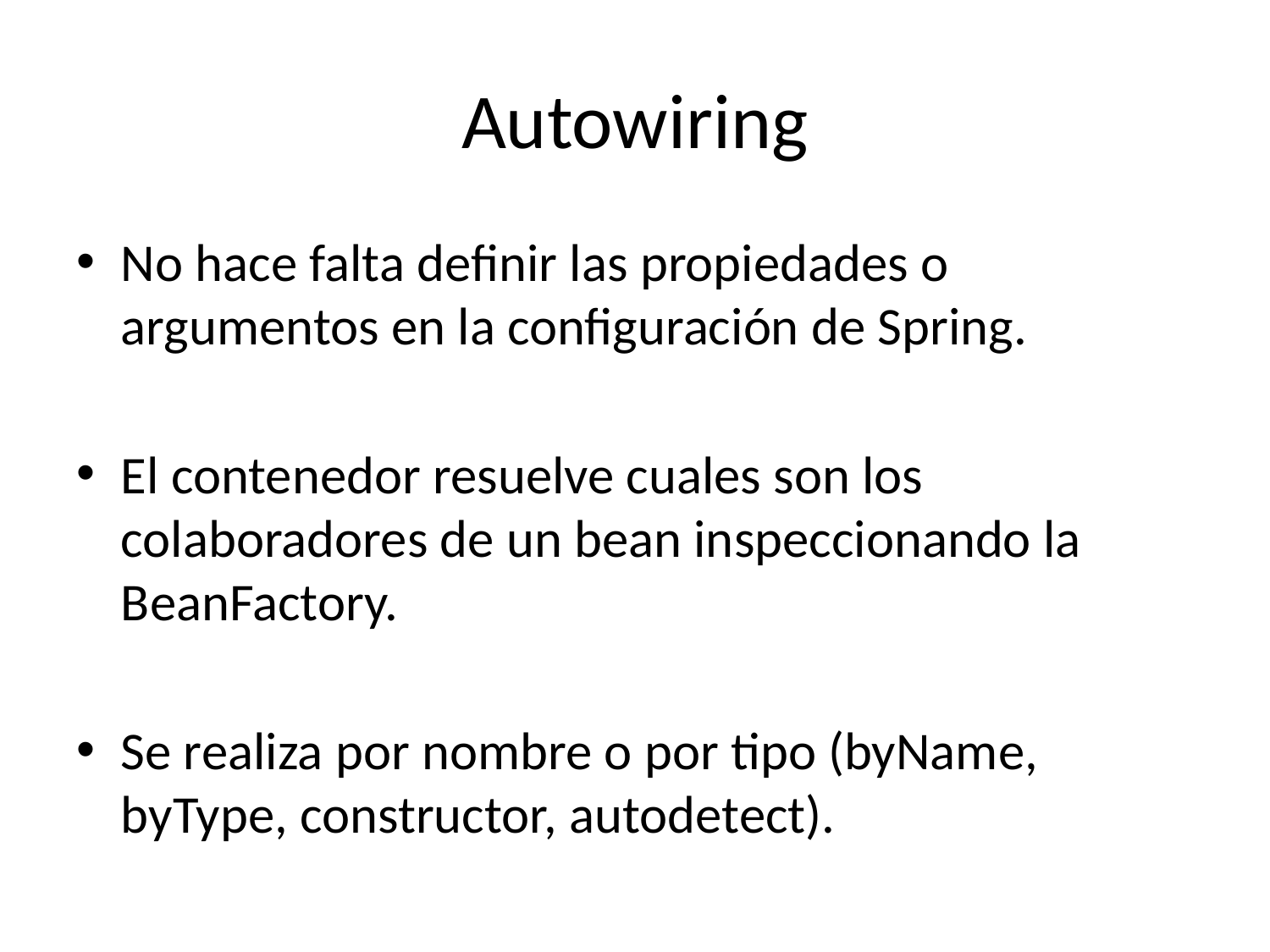

# Autowiring

No hace falta definir las propiedades o argumentos en la configuración de Spring.

El contenedor resuelve cuales son los colaboradores de un bean inspeccionando la BeanFactory.

Se realiza por nombre o por tipo (byName, byType, constructor, autodetect).